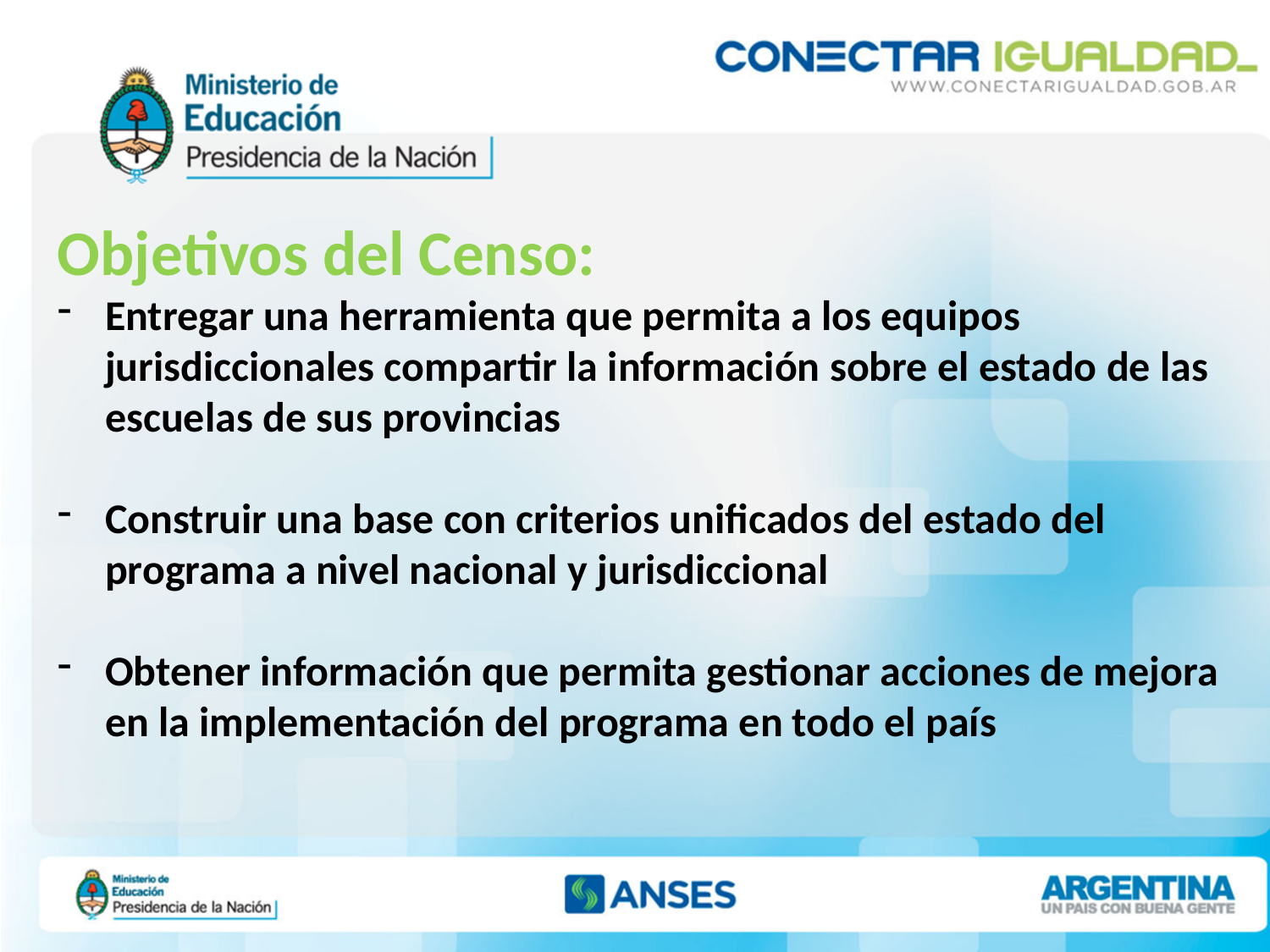

Objetivos del Censo:
Entregar una herramienta que permita a los equipos jurisdiccionales compartir la información sobre el estado de las escuelas de sus provincias

Construir una base con criterios unificados del estado del programa a nivel nacional y jurisdiccional

Obtener información que permita gestionar acciones de mejora en la implementación del programa en todo el país